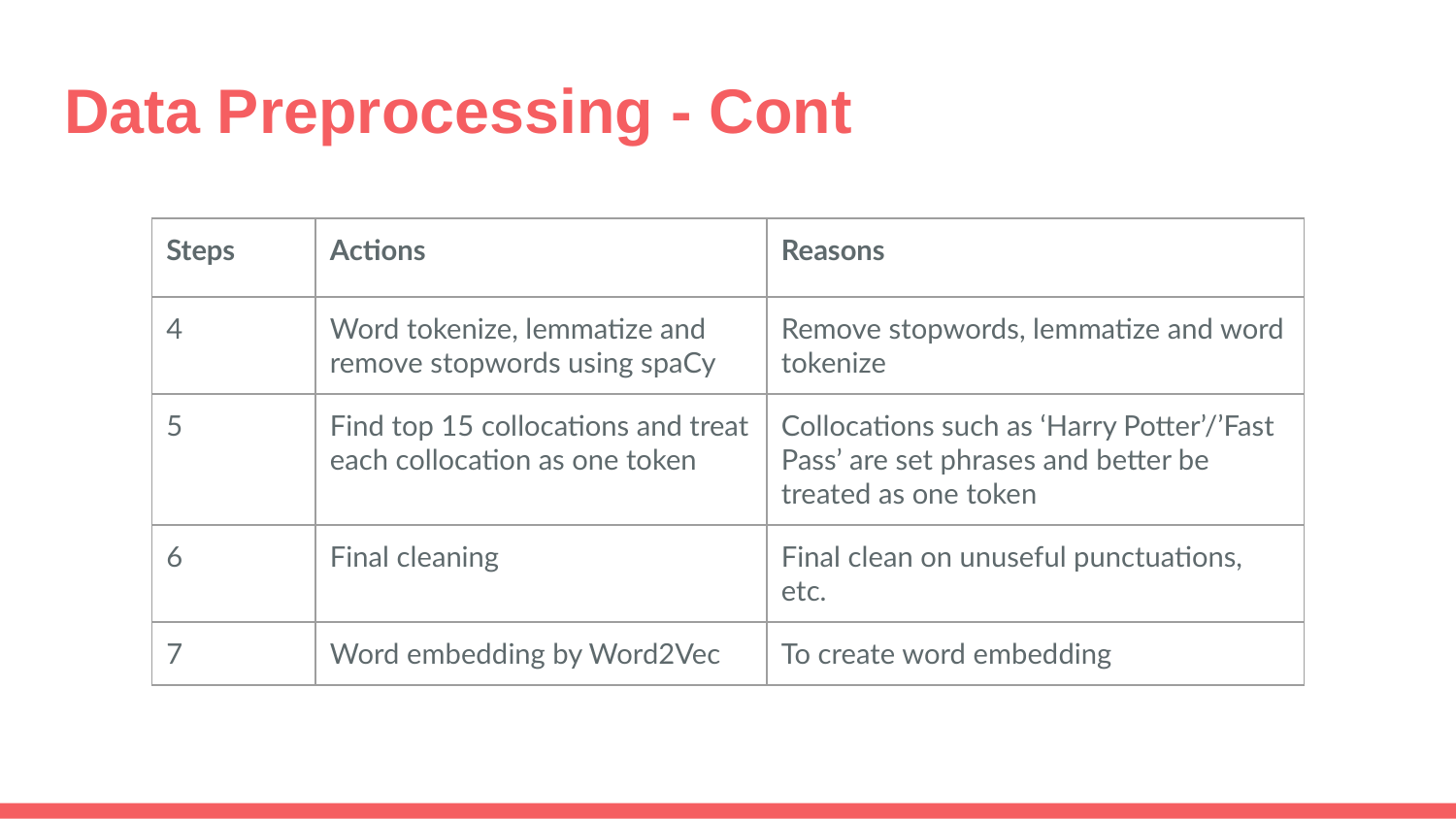

# Data Preprocessing - Cont
| Steps | Actions | Reasons |
| --- | --- | --- |
| 4 | Word tokenize, lemmatize and remove stopwords using spaCy | Remove stopwords, lemmatize and word tokenize |
| 5 | Find top 15 collocations and treat each collocation as one token | Collocations such as ‘Harry Potter’/’Fast Pass’ are set phrases and better be treated as one token |
| 6 | Final cleaning | Final clean on unuseful punctuations, etc. |
| 7 | Word embedding by Word2Vec | To create word embedding |